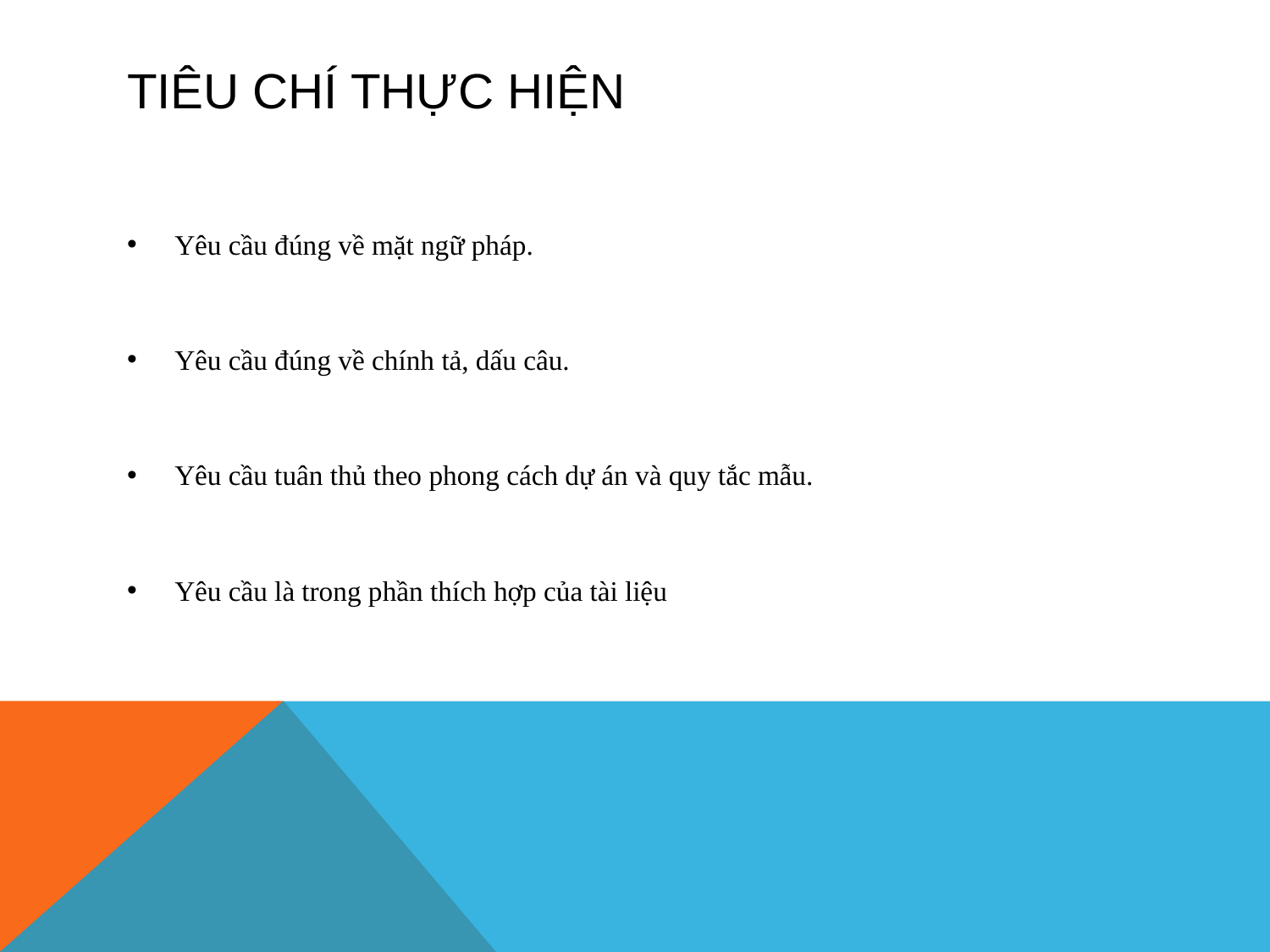

# Tiêu chí thực hiện
Yêu cầu đúng về mặt ngữ pháp.
Yêu cầu đúng về chính tả, dấu câu.
Yêu cầu tuân thủ theo phong cách dự án và quy tắc mẫu.
Yêu cầu là trong phần thích hợp của tài liệu